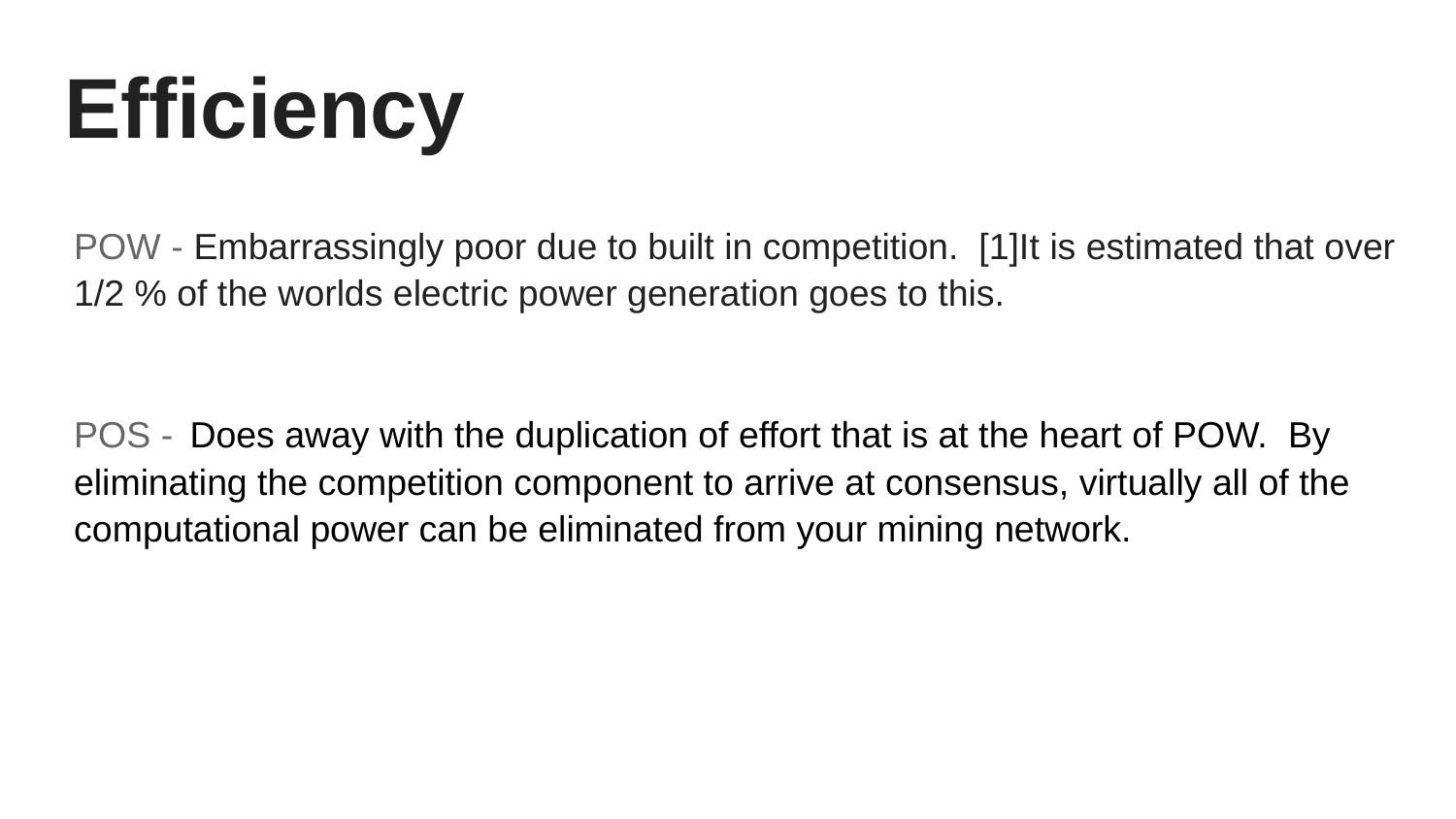

# Efficiency
POW - Embarrassingly poor due to built in competition.  [1]It is estimated that over 1/2 % of the worlds electric power generation goes to this.

POS -  Does away with the duplication of effort that is at the heart of POW.  By eliminating the competition component to arrive at consensus, virtually all of the computational power can be eliminated from your mining network.